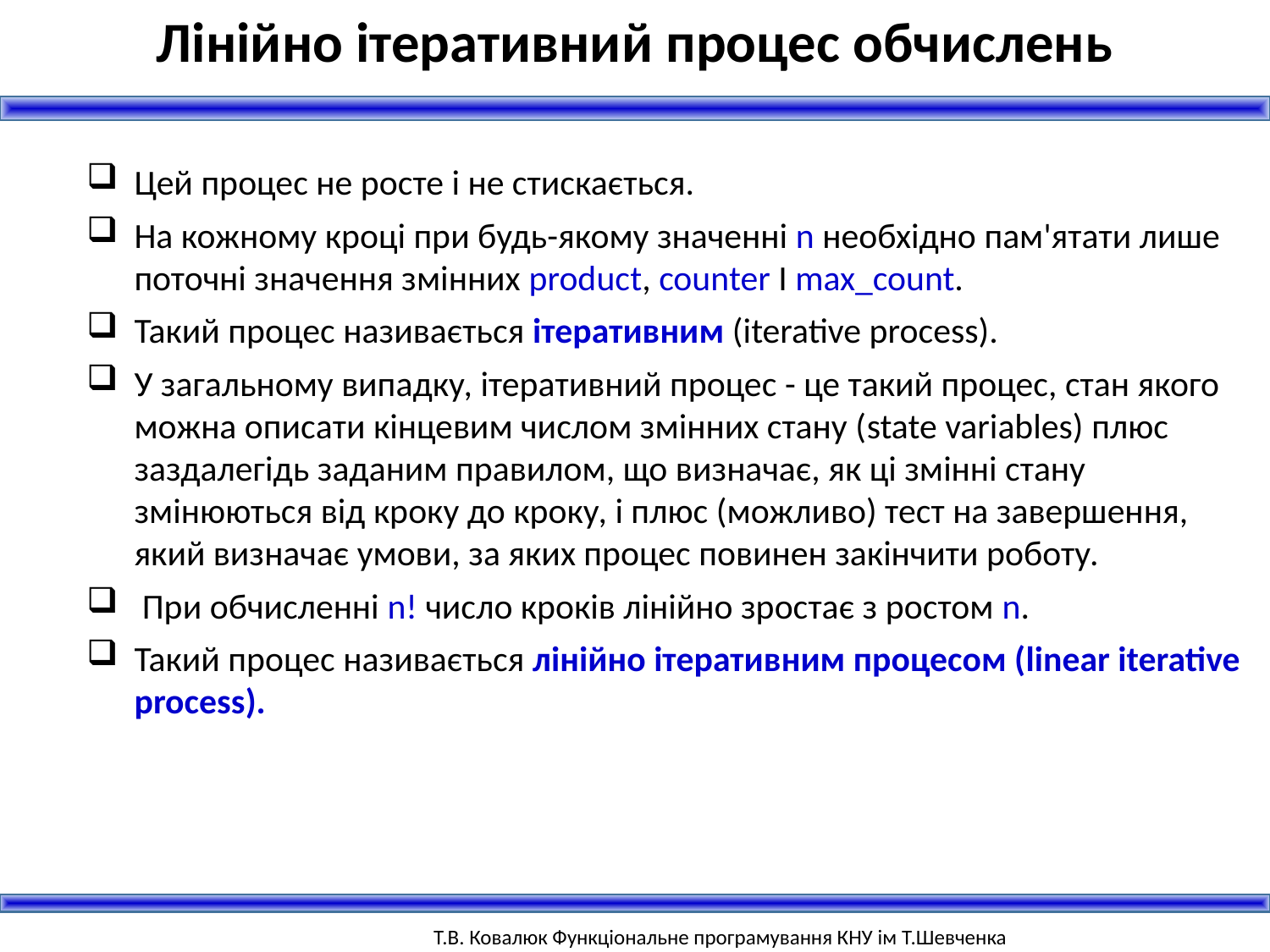

Лінійно ітеративний процес обчислень
Цей процес не росте і не стискається.
На кожному кроці при будь-якому значенні n необхідно пам'ятати лише поточні значення змінних product, counter І max_count.
Такий процес називається ітеративним (iterative process).
У загальному випадку, ітеративний процес - це такий процес, стан якого можна описати кінцевим числом змінних стану (state variables) плюс заздалегідь заданим правилом, що визначає, як ці змінні стану змінюються від кроку до кроку, і плюс (можливо) тест на завершення, який визначає умови, за яких процес повинен закінчити роботу.
 При обчисленні n! число кроків лінійно зростає з ростом n.
Такий процес називається лінійно ітеративним процесом (linear iterative process).